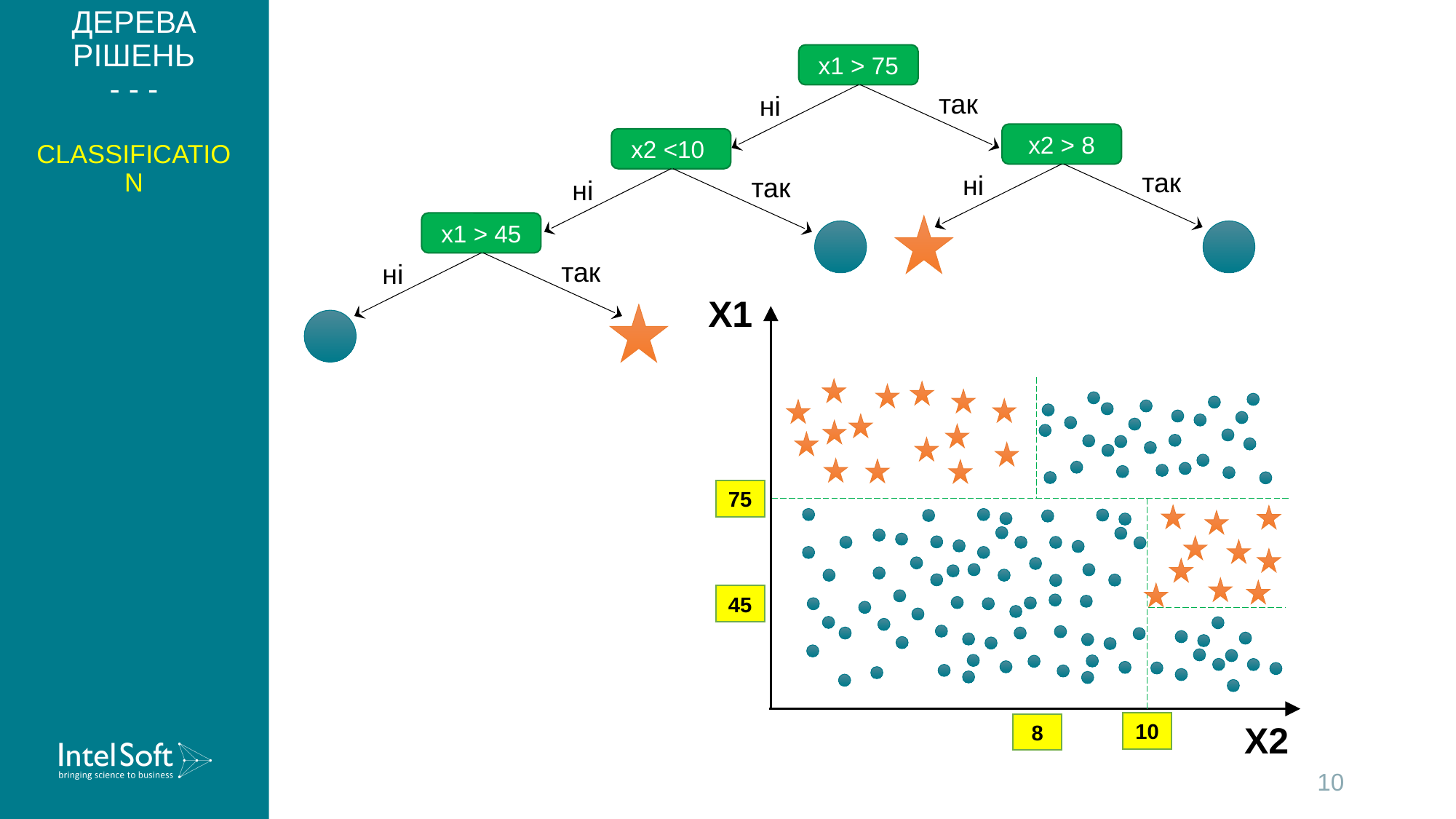

# ДЕРЕВА РІШЕНЬ - - - CLASSIFICATION
x1 > 75
так
ні
x2 > 8
x2 <10
так
ні
так
ні
x1 > 45

так
ні
X1
75
45
10
8

X2

10